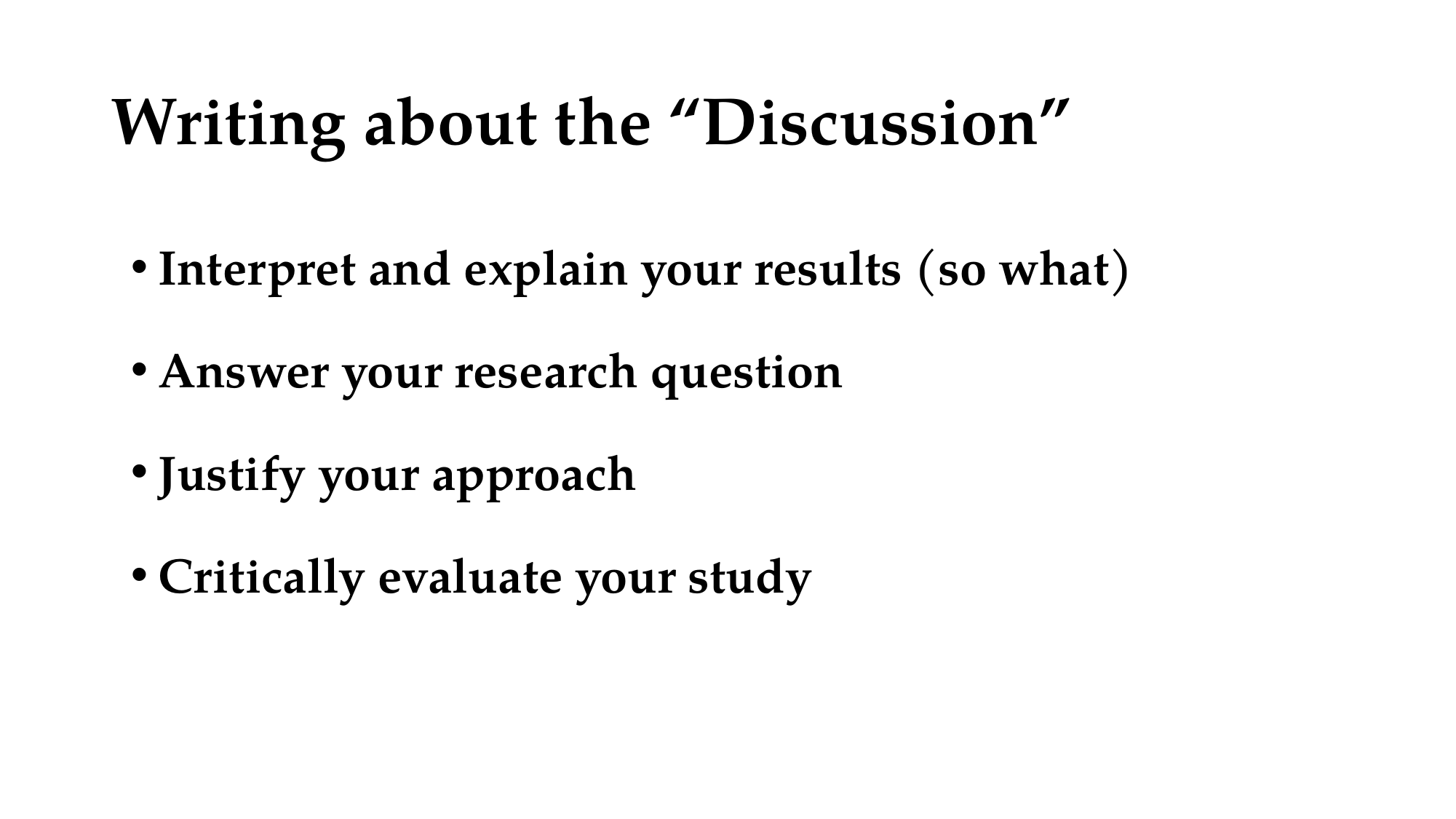

# Writing about the “Discussion”
Interpret and explain your results (so what)
Answer your research question
Justify your approach
Critically evaluate your study